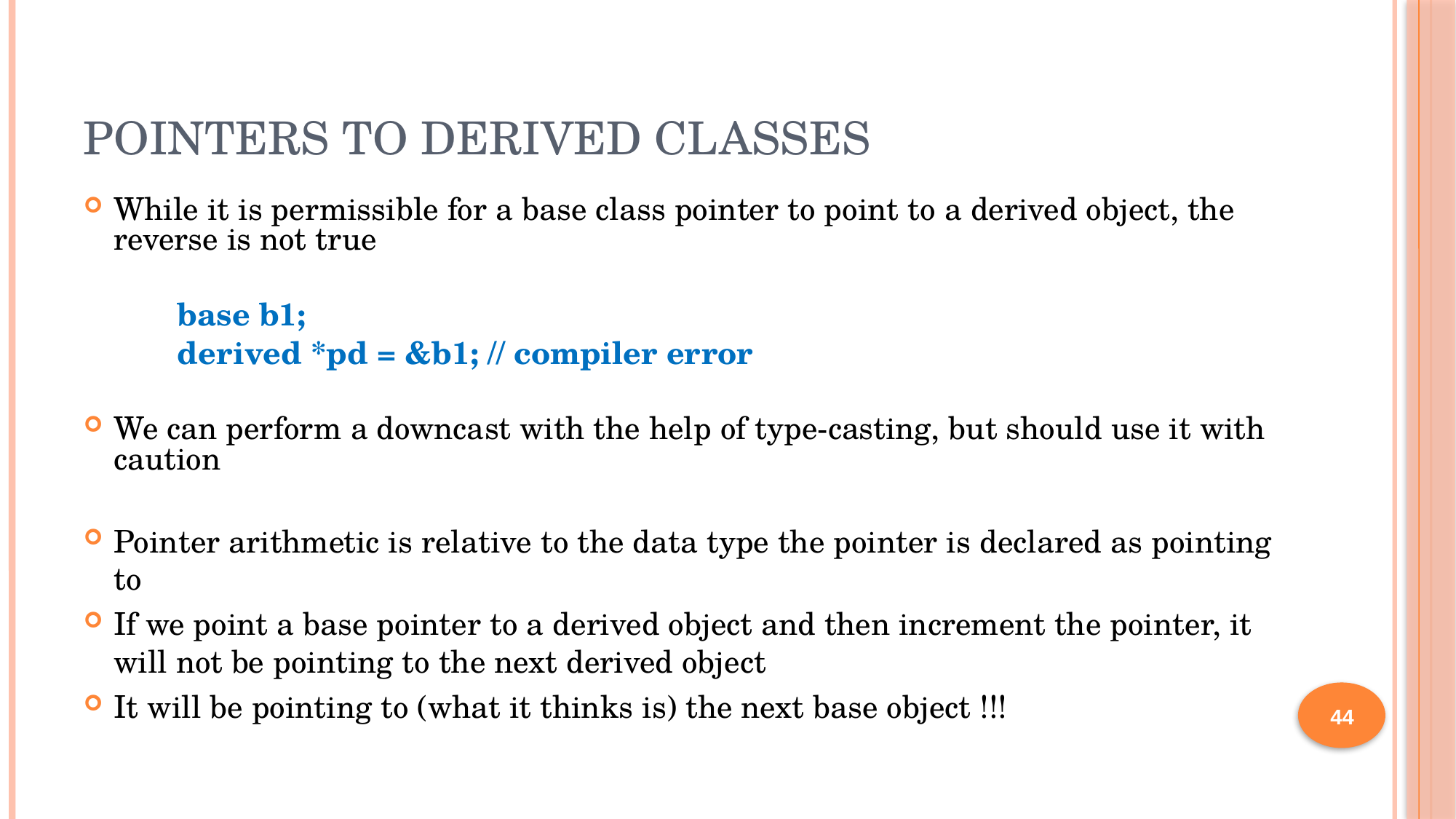

# Pointers to Derived Classes
While it is permissible for a base class pointer to point to a derived object, the reverse is not true

	base b1;
	derived *pd = &b1; // compiler error

We can perform a downcast with the help of type-casting, but should use it with caution

Pointer arithmetic is relative to the data type the pointer is declared as pointing to
If we point a base pointer to a derived object and then increment the pointer, it will not be pointing to the next derived object
It will be pointing to (what it thinks is) the next base object !!!

44